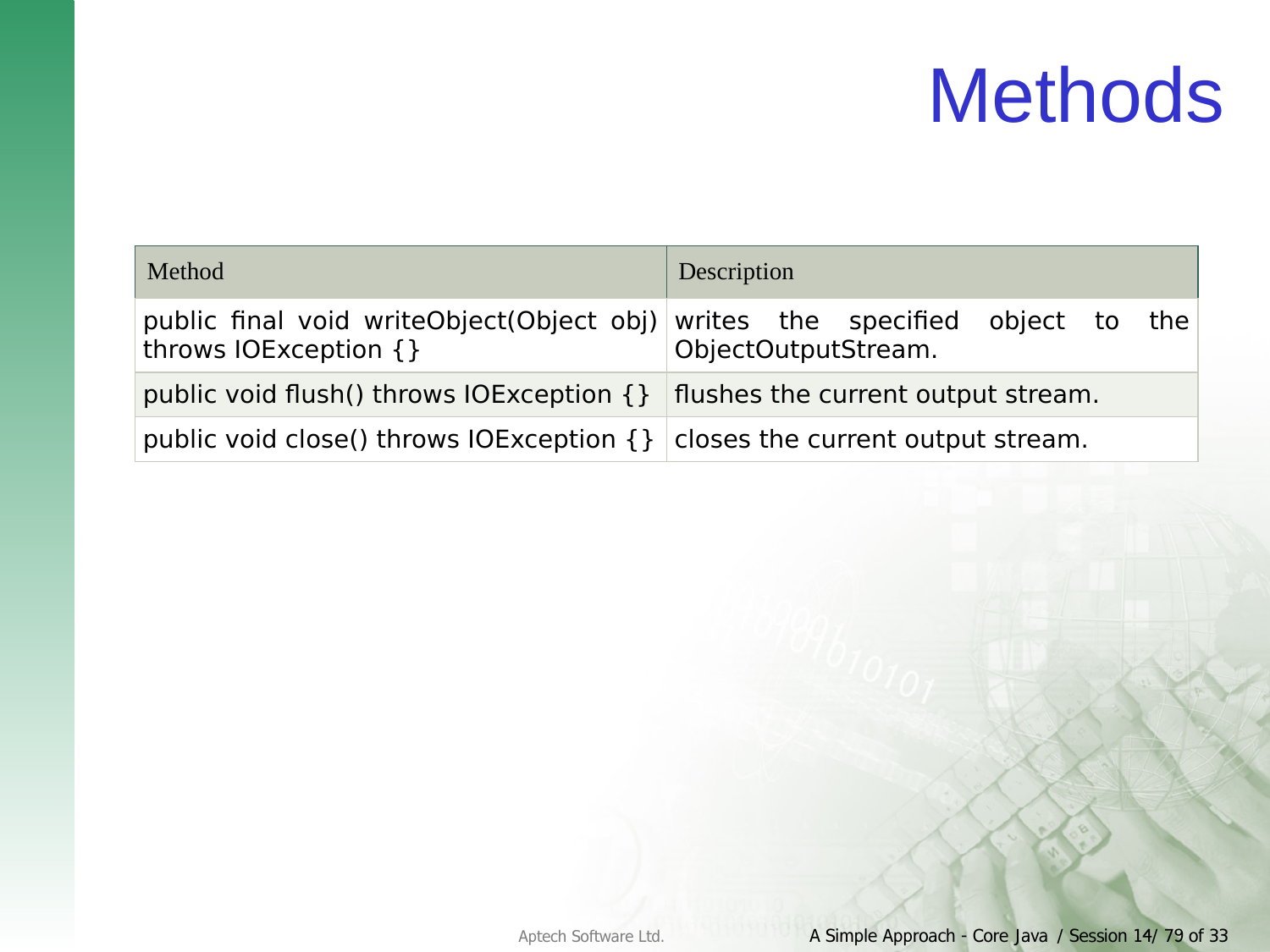

# Methods
| Method | Description |
| --- | --- |
| public final void writeObject(Object obj) throws IOException {} | writes the specified object to the ObjectOutputStream. |
| public void flush() throws IOException {} | flushes the current output stream. |
| public void close() throws IOException {} | closes the current output stream. |